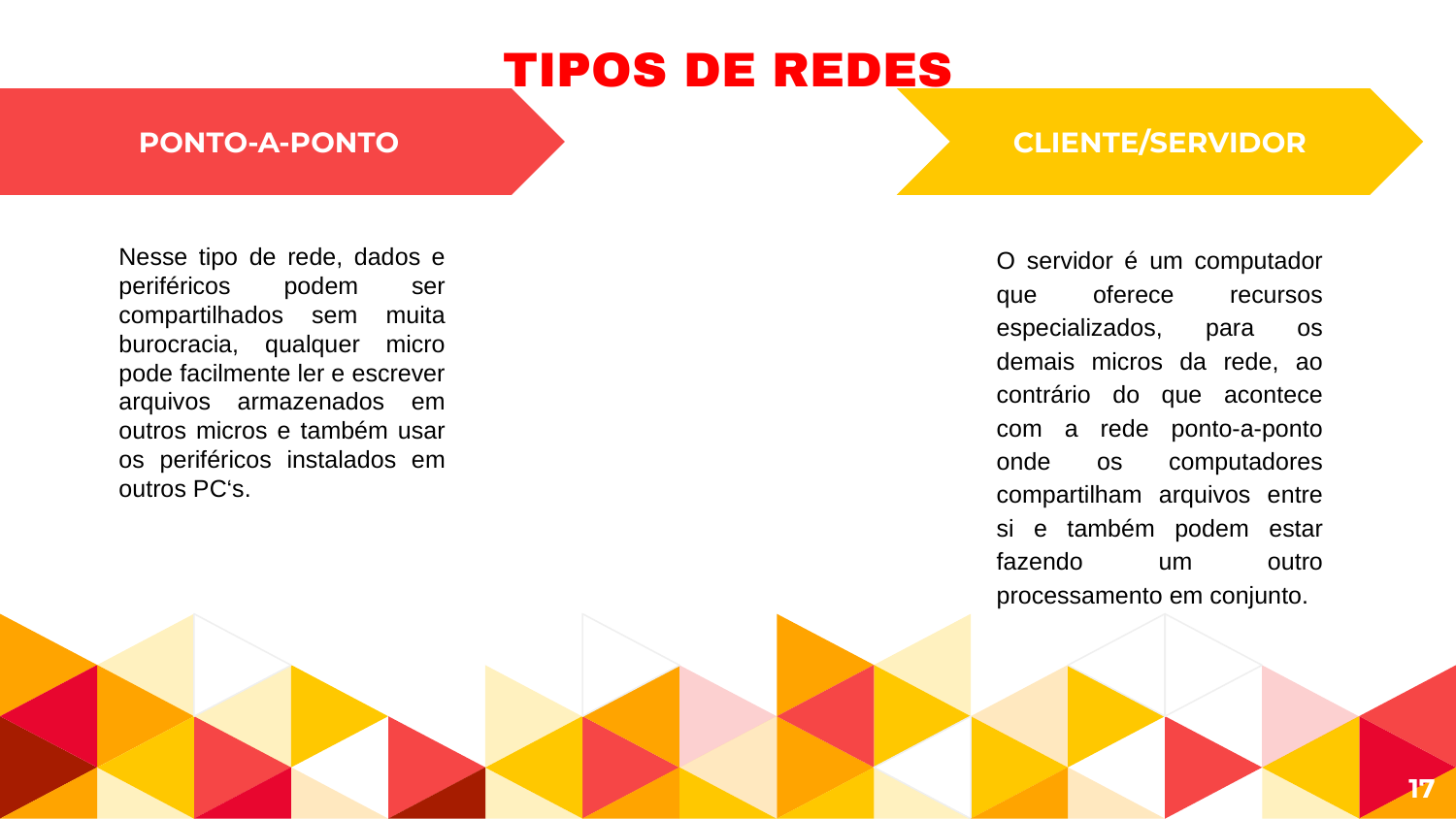

# TIPOS DE REDES
CLIENTE/SERVIDOR
O servidor é um computador que oferece recursos especializados, para os demais micros da rede, ao contrário do que acontece com a rede ponto-a-ponto onde os computadores compartilham arquivos entre si e também podem estar fazendo um outro processamento em conjunto.

PONTO-A-PONTO
Nesse tipo de rede, dados e periféricos podem ser compartilhados sem muita burocracia, qualquer micro pode facilmente ler e escrever arquivos armazenados em outros micros e também usar os periféricos instalados em outros PC‘s.
17